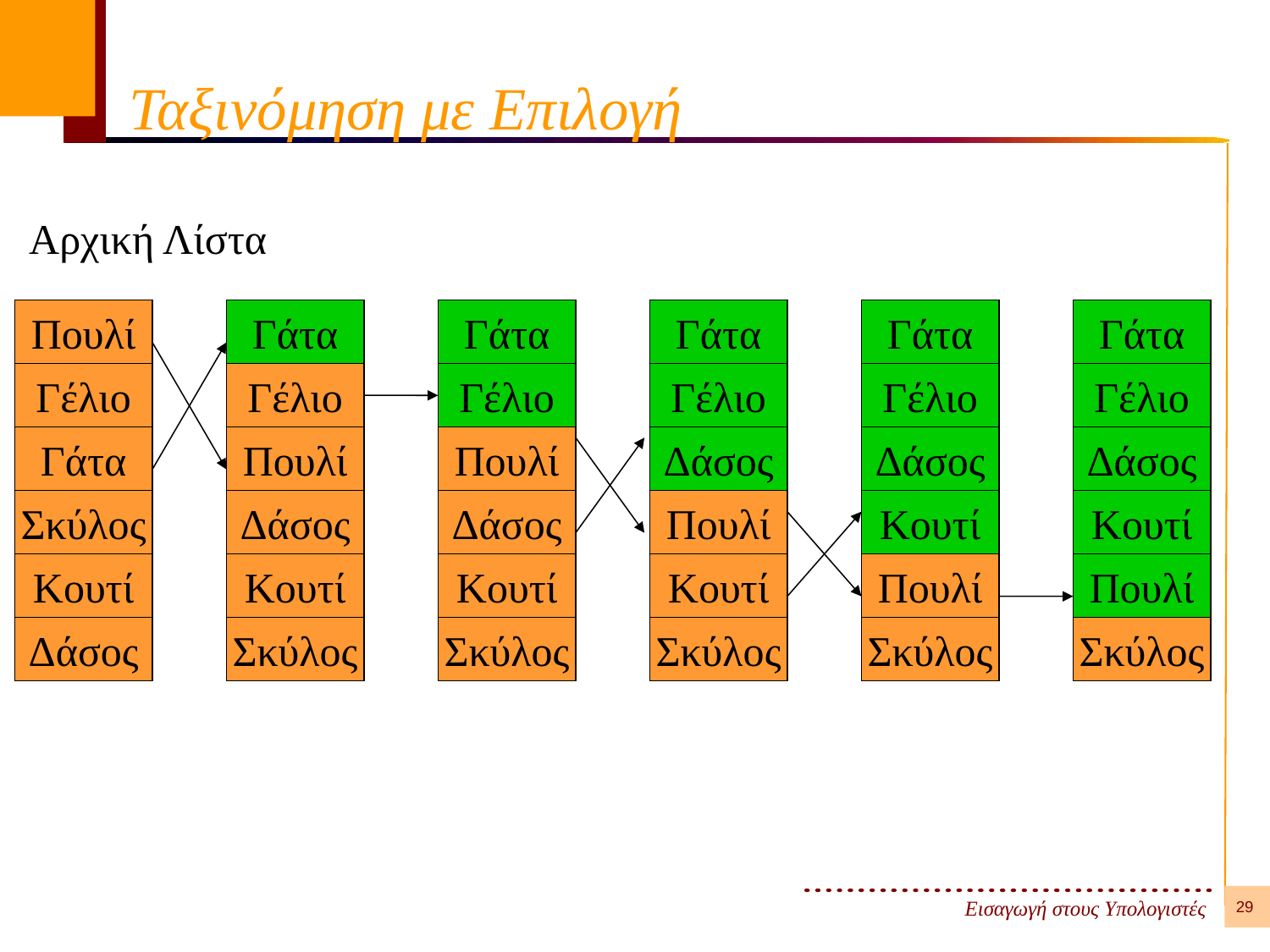

# Ταξινόμηση με Επιλογή
Αρχική Λίστα
Πουλί
Γάτα
Γάτα
Γάτα
Γάτα
Γάτα

Γέλιο
Γέλιο
Γέλιο
Γέλιο
Γέλιο
Γέλιο

Γάτα
Πουλί
Πουλί
Δάσος
Δάσος
Δάσος

Σκύλος
Δάσος
Δάσος
Πουλί
Κουτί
Κουτί

Κουτί
Κουτί
Κουτί
Κουτί
Πουλί
Πουλί

Δάσος
Σκύλος
Σκύλος
Σκύλος
Σκύλος
Σκύλος